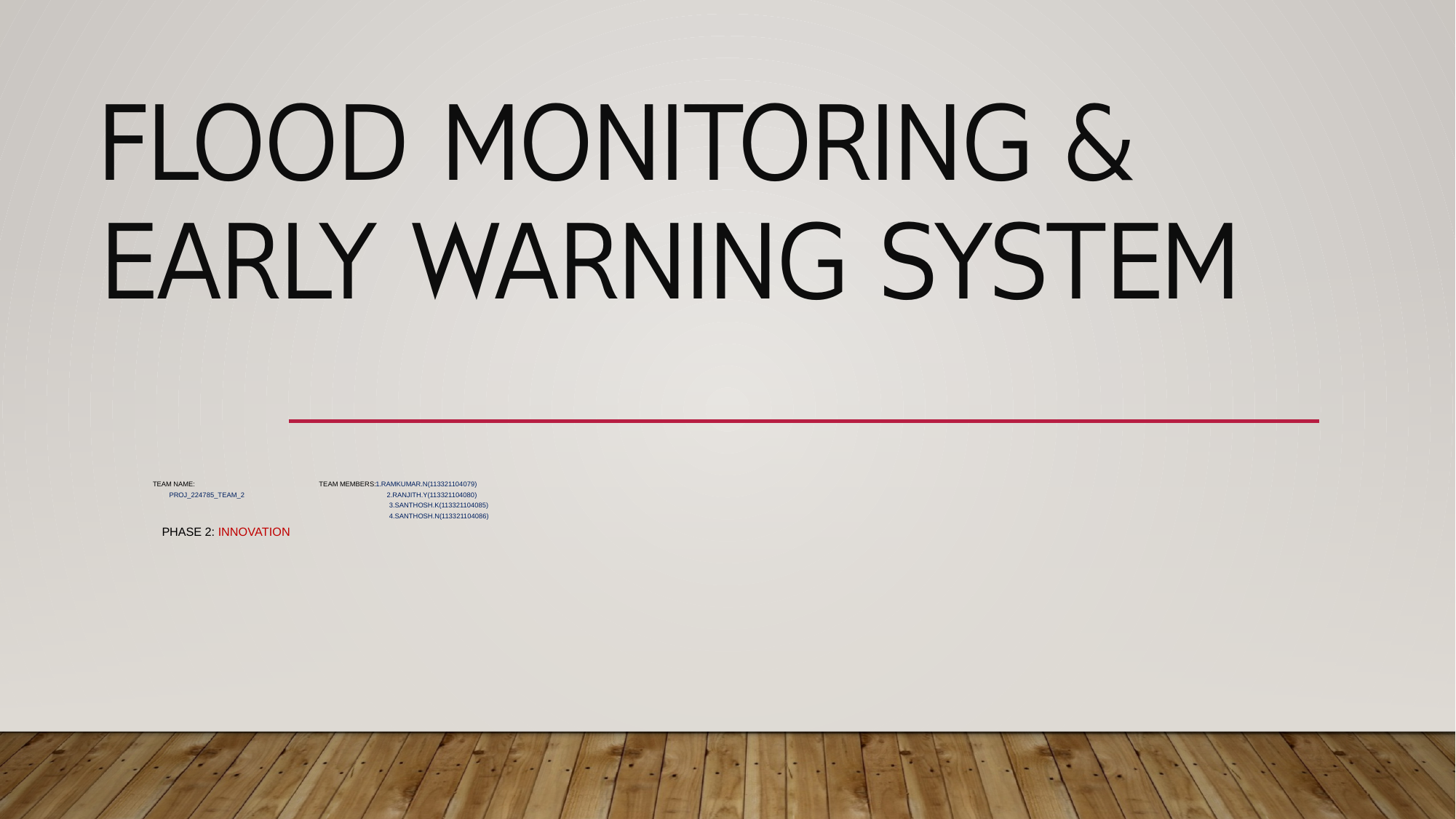

# Flood monitoring &         early warning system
TEAM NAME:                                                                    TEAM MEMBERS:1.RAMKUMAR.N(113321104079)
         Proj_224785_Team_2                                                                              2.RANJITH.Y(113321104080)
                                                                                                                                  3.SANTHOSH.K(113321104085)
                                                                                                                                  4.SANTHOSH.N(113321104086)
     Phase 2: Innovation